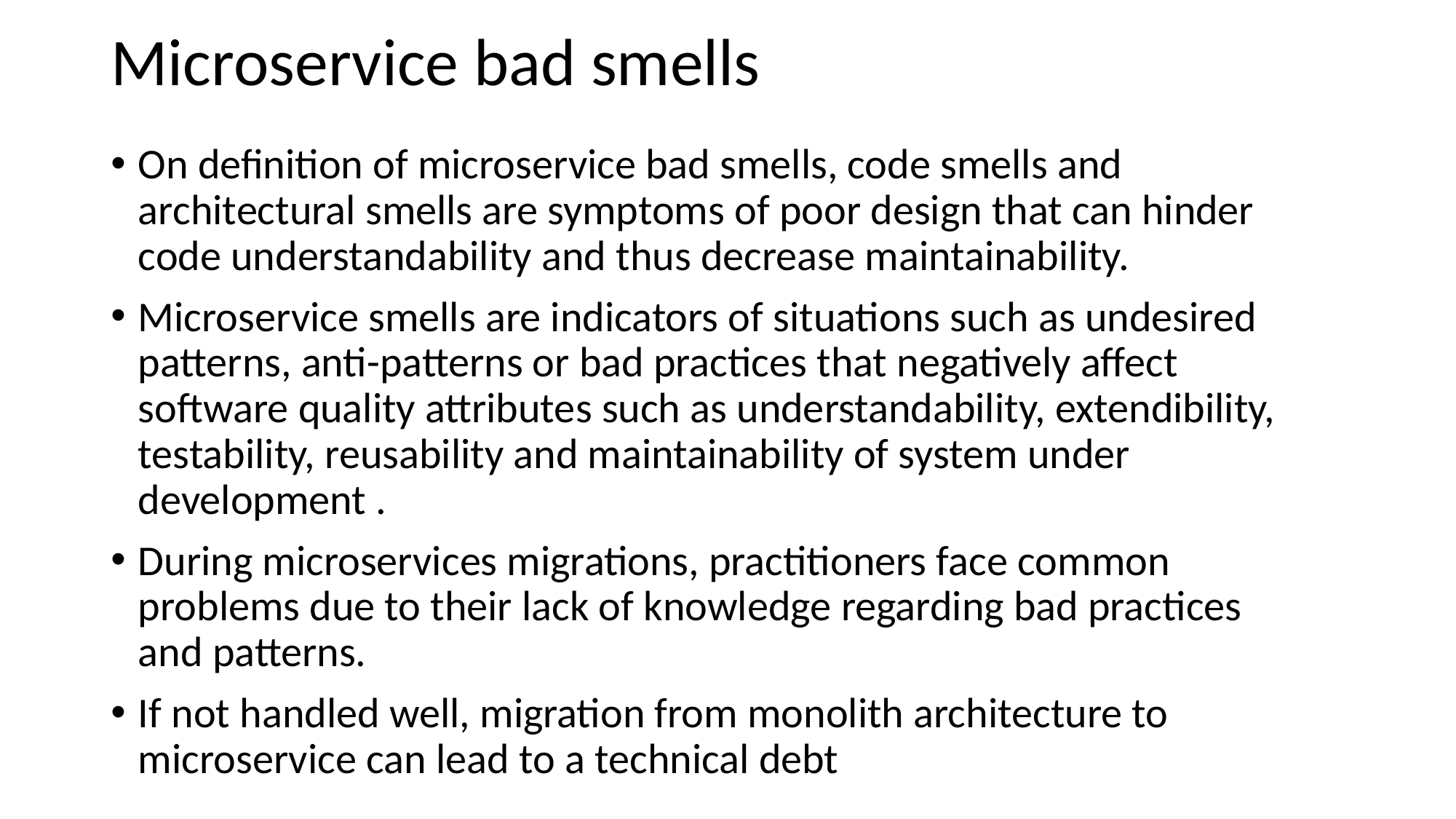

# Microservice bad smells
On definition of microservice bad smells, code smells and architectural smells are symptoms of poor design that can hinder code understandability and thus decrease maintainability.
Microservice smells are indicators of situations such as undesired patterns, anti-patterns or bad practices that negatively affect software quality attributes such as understandability, extendibility, testability, reusability and maintainability of system under development .
During microservices migrations, practitioners face common problems due to their lack of knowledge regarding bad practices and patterns.
If not handled well, migration from monolith architecture to microservice can lead to a technical debt